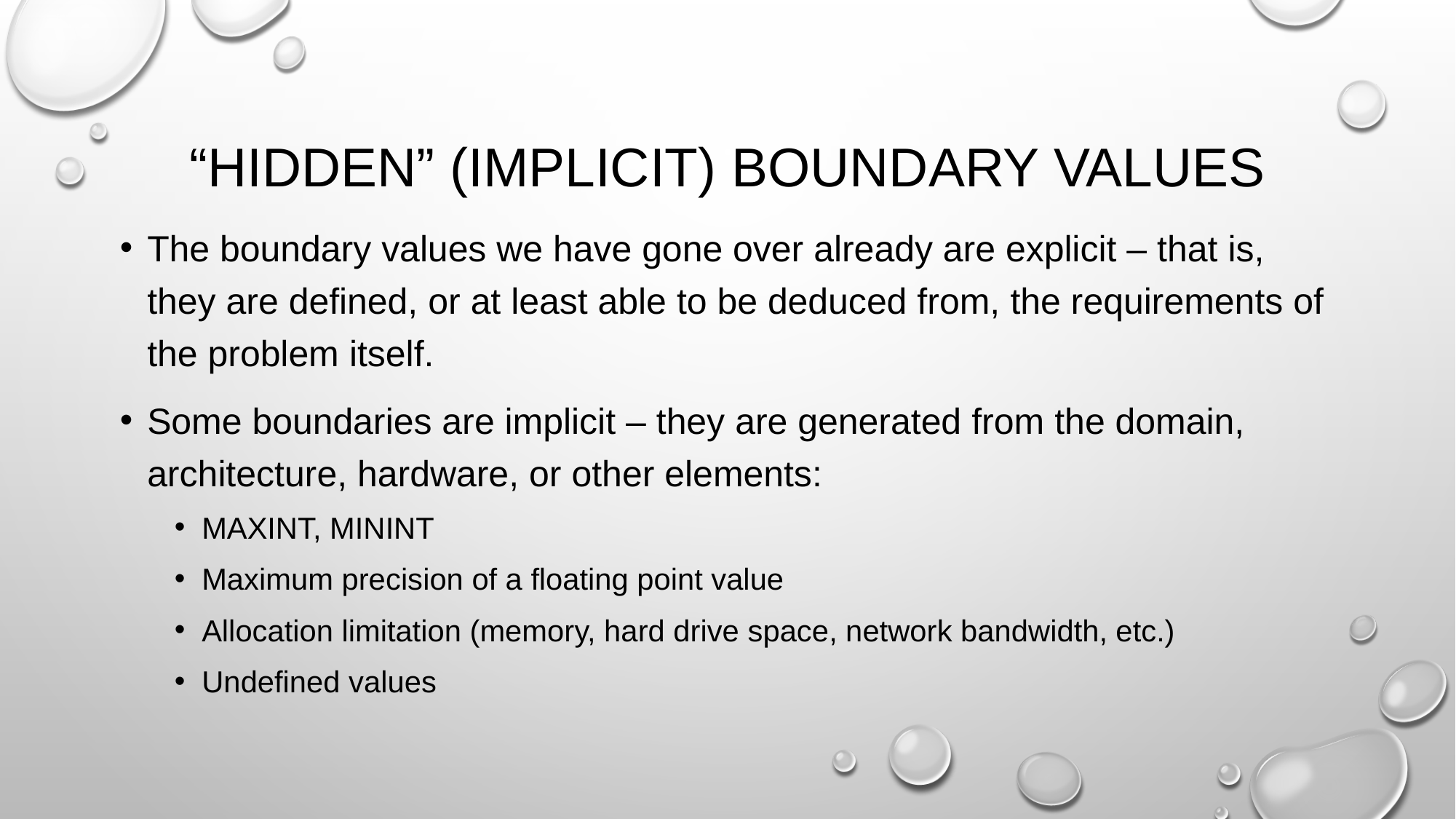

# “Hidden” (IMPLICIT) boundary values
The boundary values we have gone over already are explicit – that is, they are defined, or at least able to be deduced from, the requirements of the problem itself.
Some boundaries are implicit – they are generated from the domain, architecture, hardware, or other elements:
MAXINT, MININT
Maximum precision of a floating point value
Allocation limitation (memory, hard drive space, network bandwidth, etc.)
Undefined values